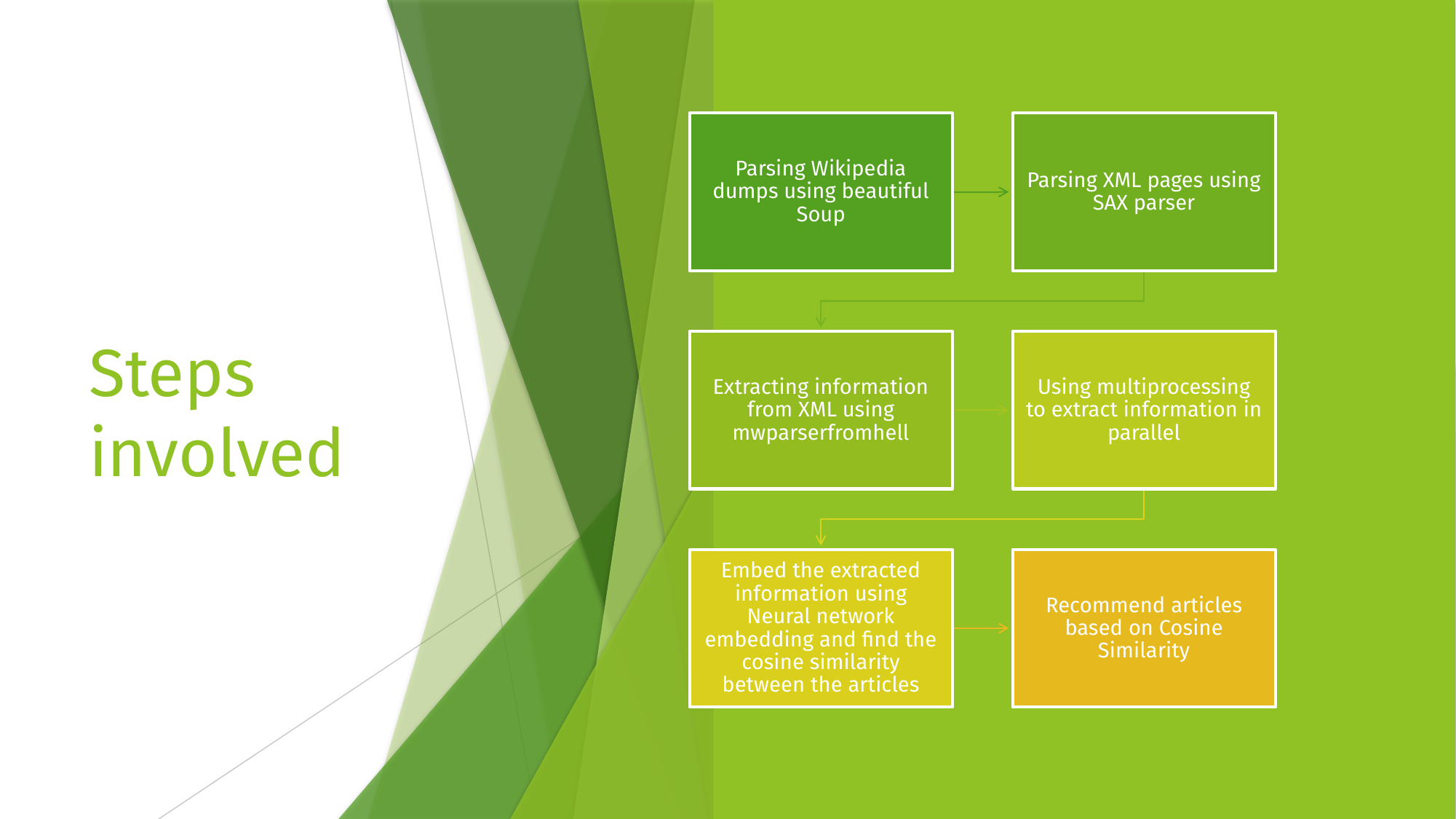

Parsing Wikipedia dumps using beautiful Soup

Parsing XML pages using SAX parser

Extracting information from XML using mwparserfromhell

Using multiprocessing to extract information in parallel

Embed the extracted information using Neural network embedding and find the cosine similarity between the articles
Recommend articles based on Cosine Similarity
# Steps involved